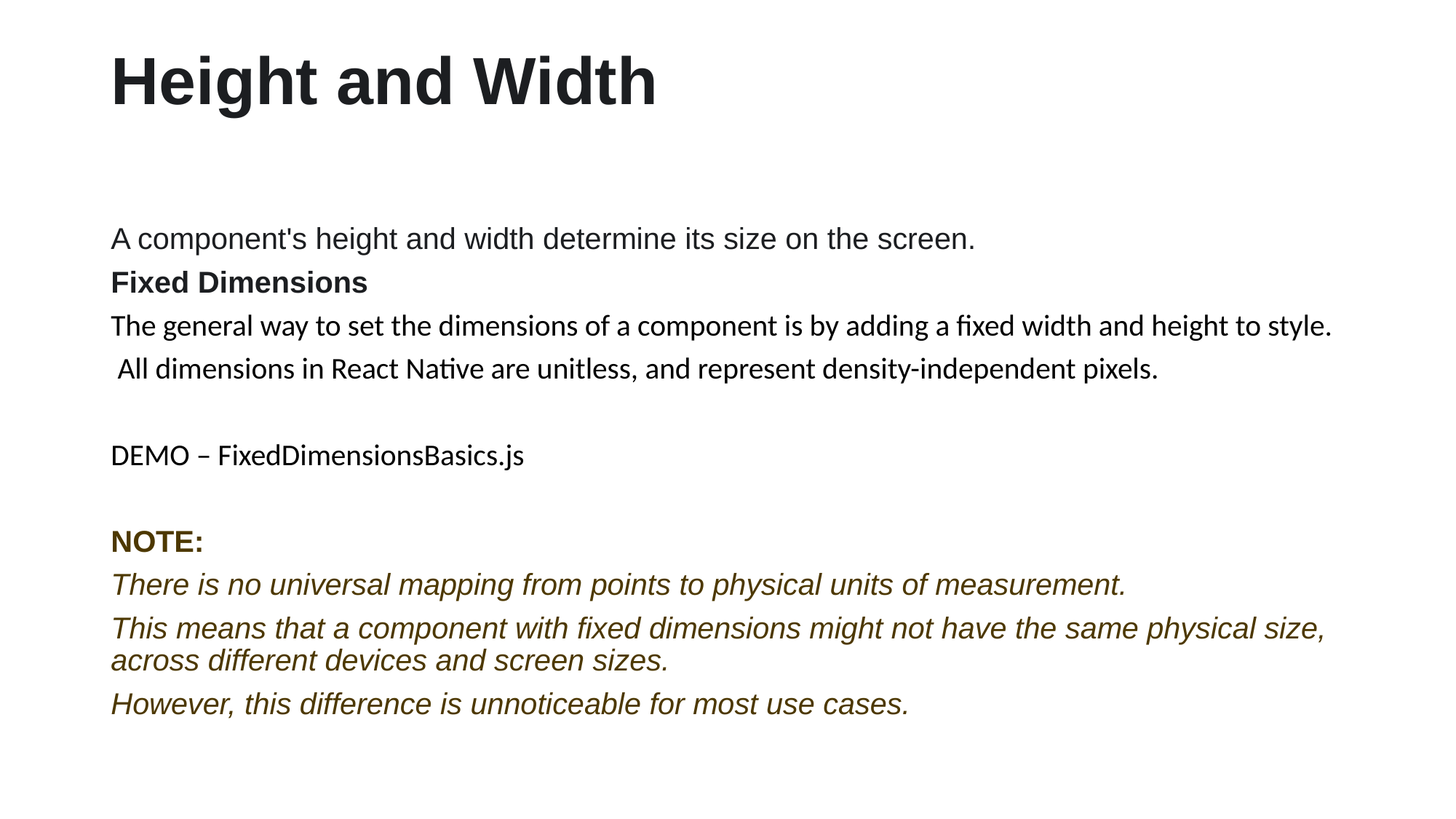

# Height and Width
A component's height and width determine its size on the screen.
Fixed Dimensions
The general way to set the dimensions of a component is by adding a fixed width and height to style.
 All dimensions in React Native are unitless, and represent density-independent pixels.

DEMO – FixedDimensionsBasics.js

Note:
There is no universal mapping from points to physical units of measurement.
This means that a component with fixed dimensions might not have the same physical size, across different devices and screen sizes.
However, this difference is unnoticeable for most use cases.